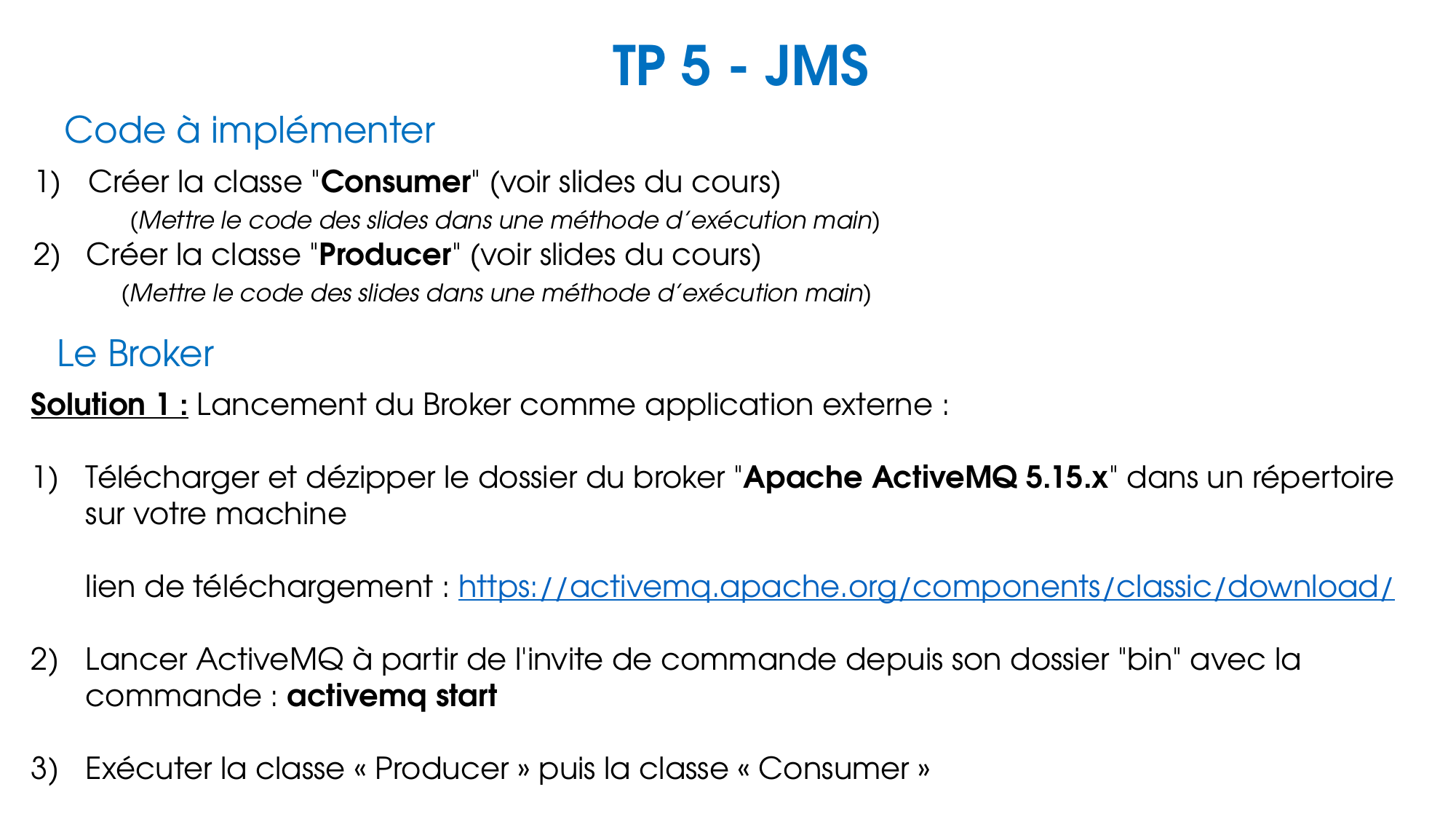

TP 5 - JMS
Code à implémenter
Créer la classe "Consumer" (voir slides du cours)
	     (Mettre le code des slides dans une méthode d’exécution main)
2)   Créer la classe "Producer" (voir slides du cours)
	    (Mettre le code des slides dans une méthode d’exécution main)
Le Broker
Solution 1 : Lancement du Broker comme application externe :

Télécharger et dézipper le dossier du broker "Apache ActiveMQ 5.15.x" dans un répertoire sur votre machine

	lien de téléchargement : https://activemq.apache.org/components/classic/download/

Lancer ActiveMQ à partir de l'invite de commande depuis son dossier "bin" avec la commande : activemq start

Exécuter la classe « Producer » puis la classe « Consumer »